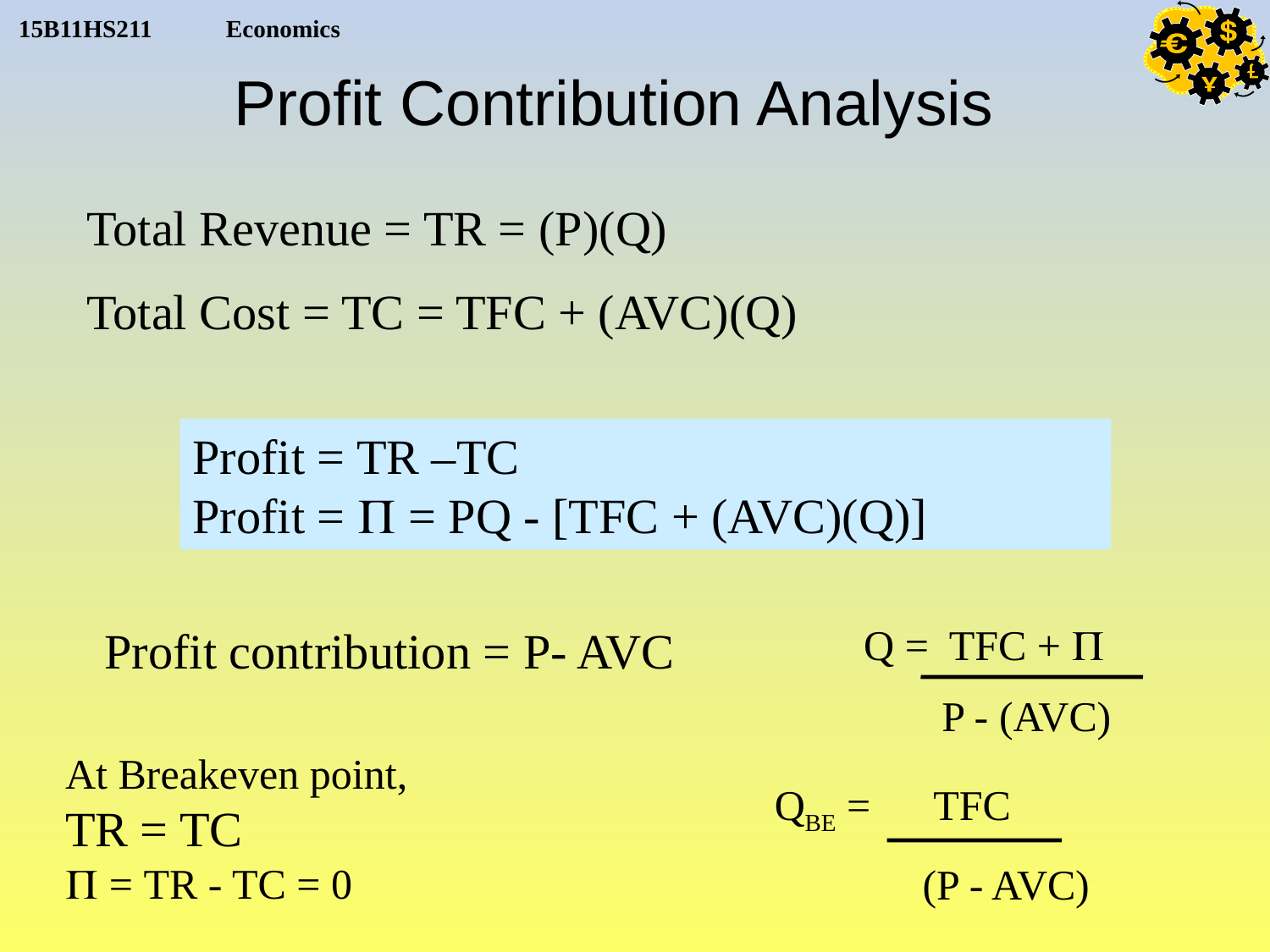

# Profit Contribution Analysis
Total Revenue = TR = (P)(Q)
Total Cost = TC = TFC + (AVC)(Q)
Profit = TR –TC
Profit = Π = PQ - [TFC + (AVC)(Q)]
Q =  TFC + Π
        P - (AVC)
Profit contribution = P- AVC

At Breakeven point,
TR = TC
Π = TR - TC = 0
QBE =      TFC
	  (P - AVC)